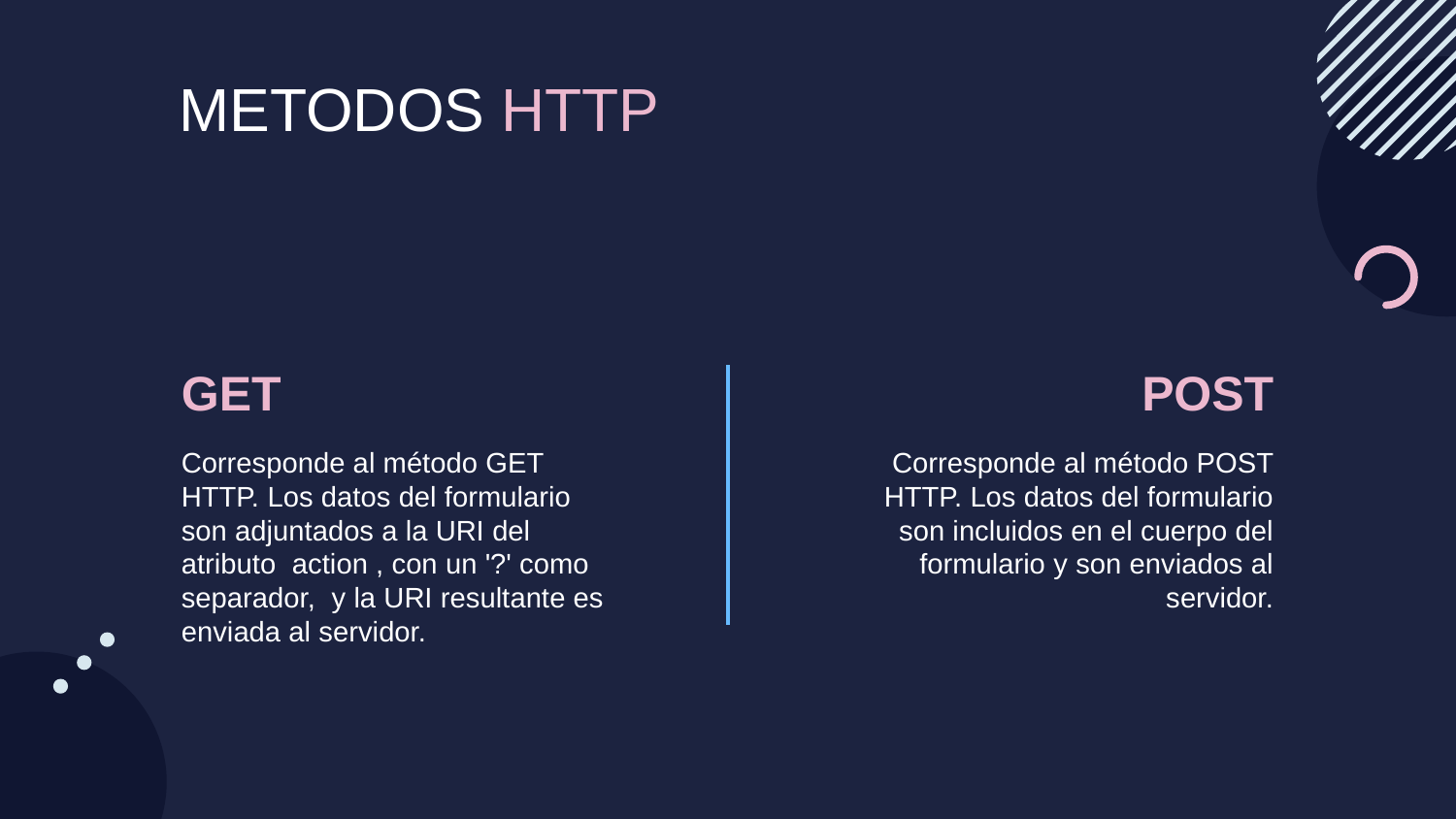

METODOS HTTP

# GET
POST
Corresponde al método GET HTTP. Los datos del formulario son adjuntados a la URI del atributo  action , con un '?' como separador,  y la URI resultante es enviada al servidor.
Corresponde al método POST HTTP. Los datos del formulario son incluidos en el cuerpo del formulario y son enviados al servidor.